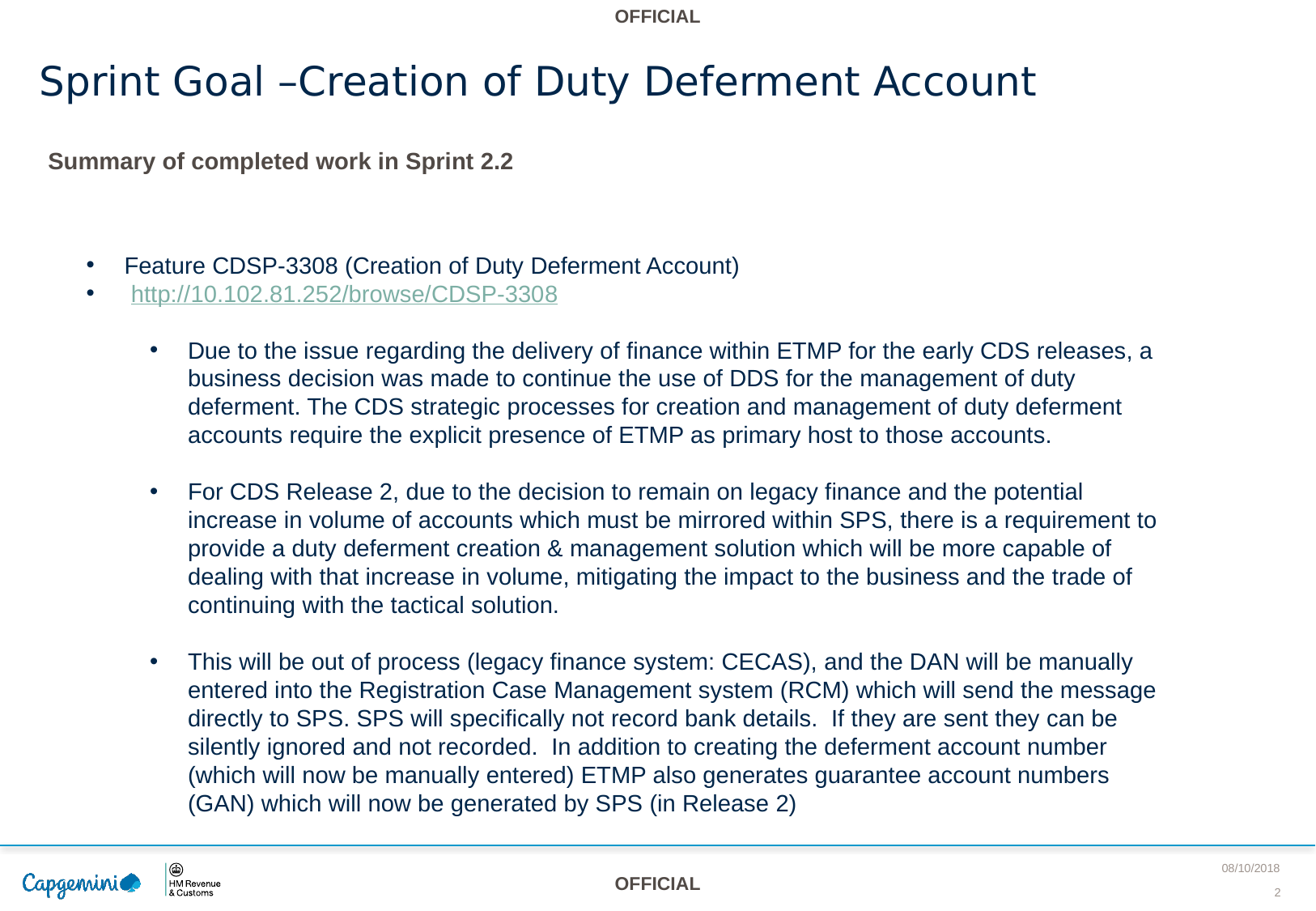

# Sprint Goal –Creation of Duty Deferment Account
Summary of completed work in Sprint 2.2

Feature CDSP-3308 (Creation of Duty Deferment Account)
 http://10.102.81.252/browse/CDSP-3308

Due to the issue regarding the delivery of finance within ETMP for the early CDS releases, a business decision was made to continue the use of DDS for the management of duty deferment. The CDS strategic processes for creation and management of duty deferment accounts require the explicit presence of ETMP as primary host to those accounts.

For CDS Release 2, due to the decision to remain on legacy finance and the potential increase in volume of accounts which must be mirrored within SPS, there is a requirement to provide a duty deferment creation & management solution which will be more capable of dealing with that increase in volume, mitigating the impact to the business and the trade of continuing with the tactical solution.

This will be out of process (legacy finance system: CECAS), and the DAN will be manually entered into the Registration Case Management system (RCM) which will send the message directly to SPS. SPS will specifically not record bank details.  If they are sent they can be silently ignored and not recorded.  In addition to creating the deferment account number (which will now be manually entered) ETMP also generates guarantee account numbers (GAN) which will now be generated by SPS (in Release 2)